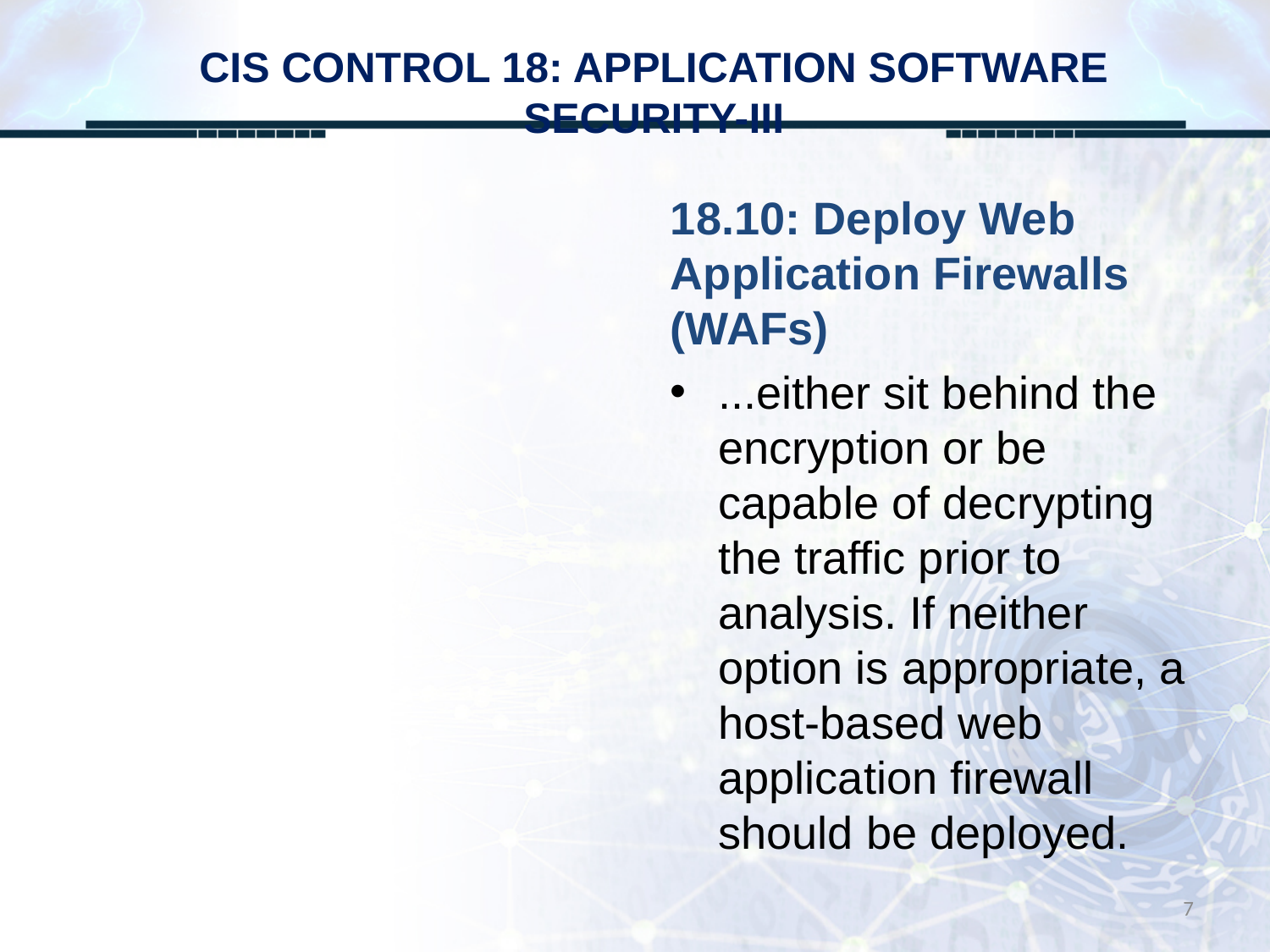

# CIS CONTROL 18: APPLICATION SOFTWARE SECURITY-III
18.10: Deploy Web Application Firewalls (WAFs)
...either sit behind the encryption or be capable of decrypting the traffic prior to analysis. If neither option is appropriate, a host-based web application firewall should be deployed.
7